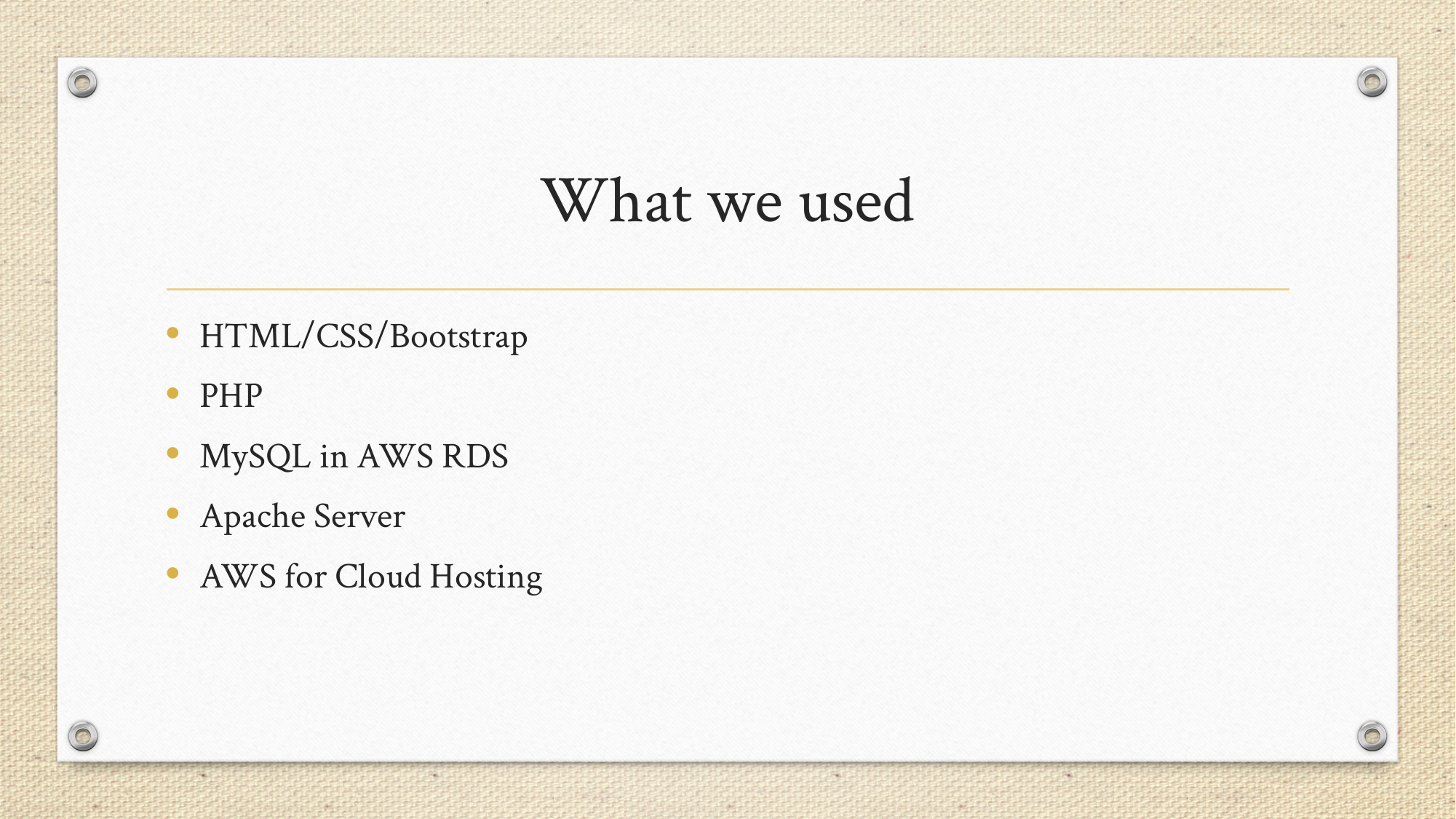

# What we used
HTML/CSS/Bootstrap
PHP
MySQL in AWS RDS
Apache Server
AWS for Cloud Hosting